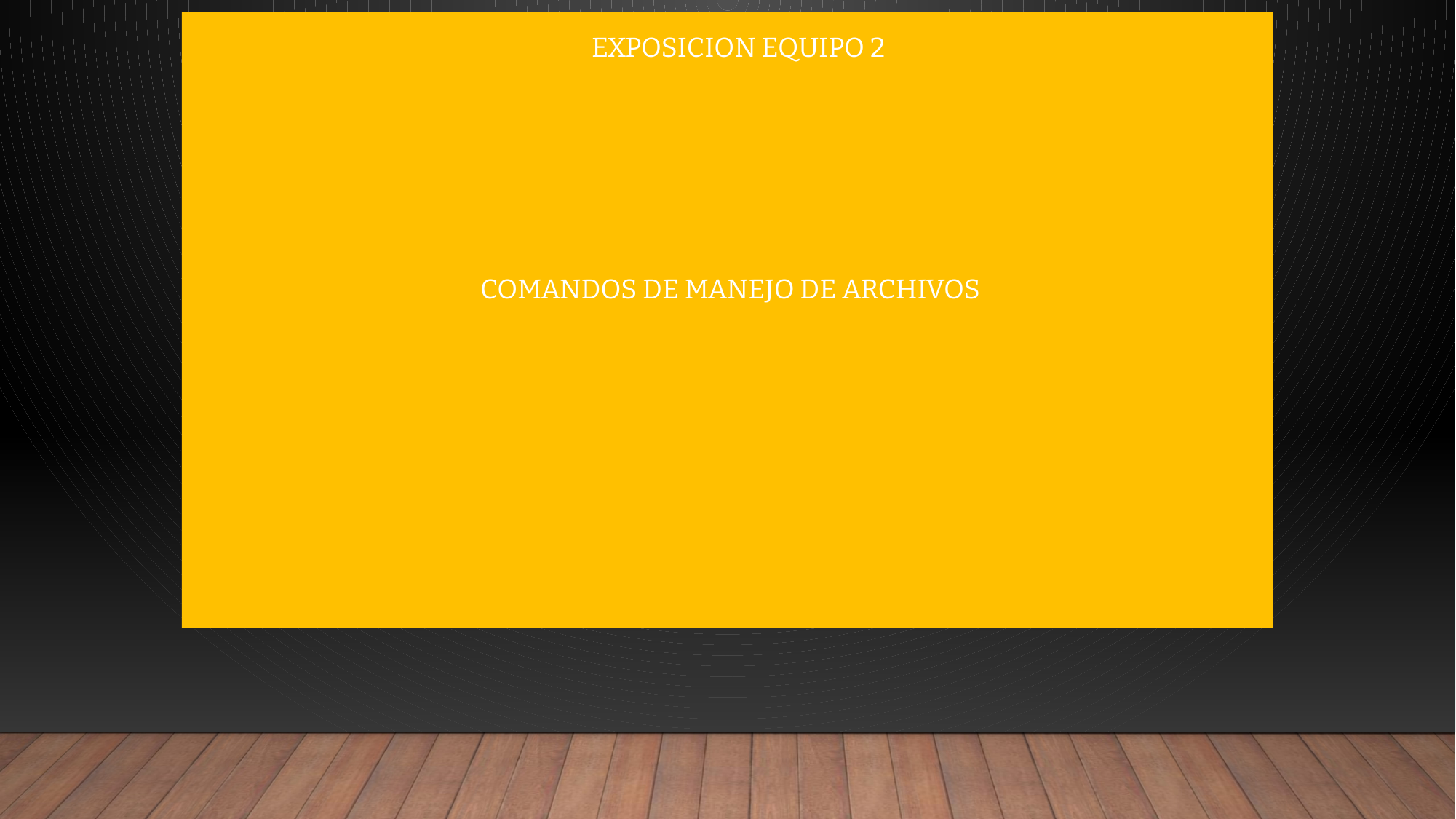

EXPOSICION EQUIPO 2

 COMANDOS DE MANEJO DE ARCHIVOS